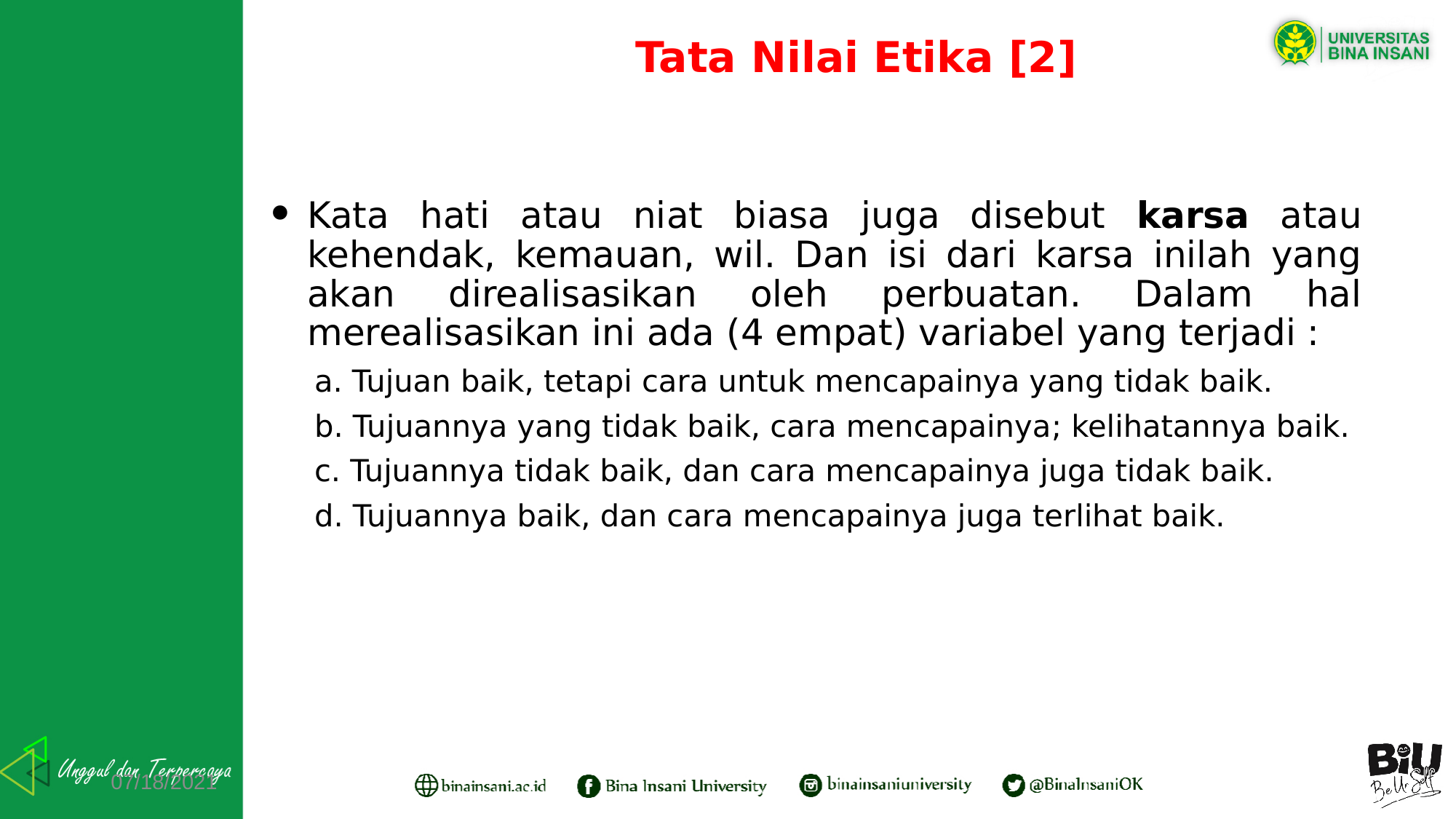

# Tata Nilai Etika [2]
Kata hati atau niat biasa juga disebut karsa atau kehendak, kemauan, wil. Dan isi dari karsa inilah yang akan direalisasikan oleh perbuatan. Dalam hal merealisasikan ini ada (4 empat) variabel yang terjadi :
a. Tujuan baik, tetapi cara untuk mencapainya yang tidak baik.
b. Tujuannya yang tidak baik, cara mencapainya; kelihatannya baik.
c. Tujuannya tidak baik, dan cara mencapainya juga tidak baik.
d. Tujuannya baik, dan cara mencapainya juga terlihat baik.

07/18/2021